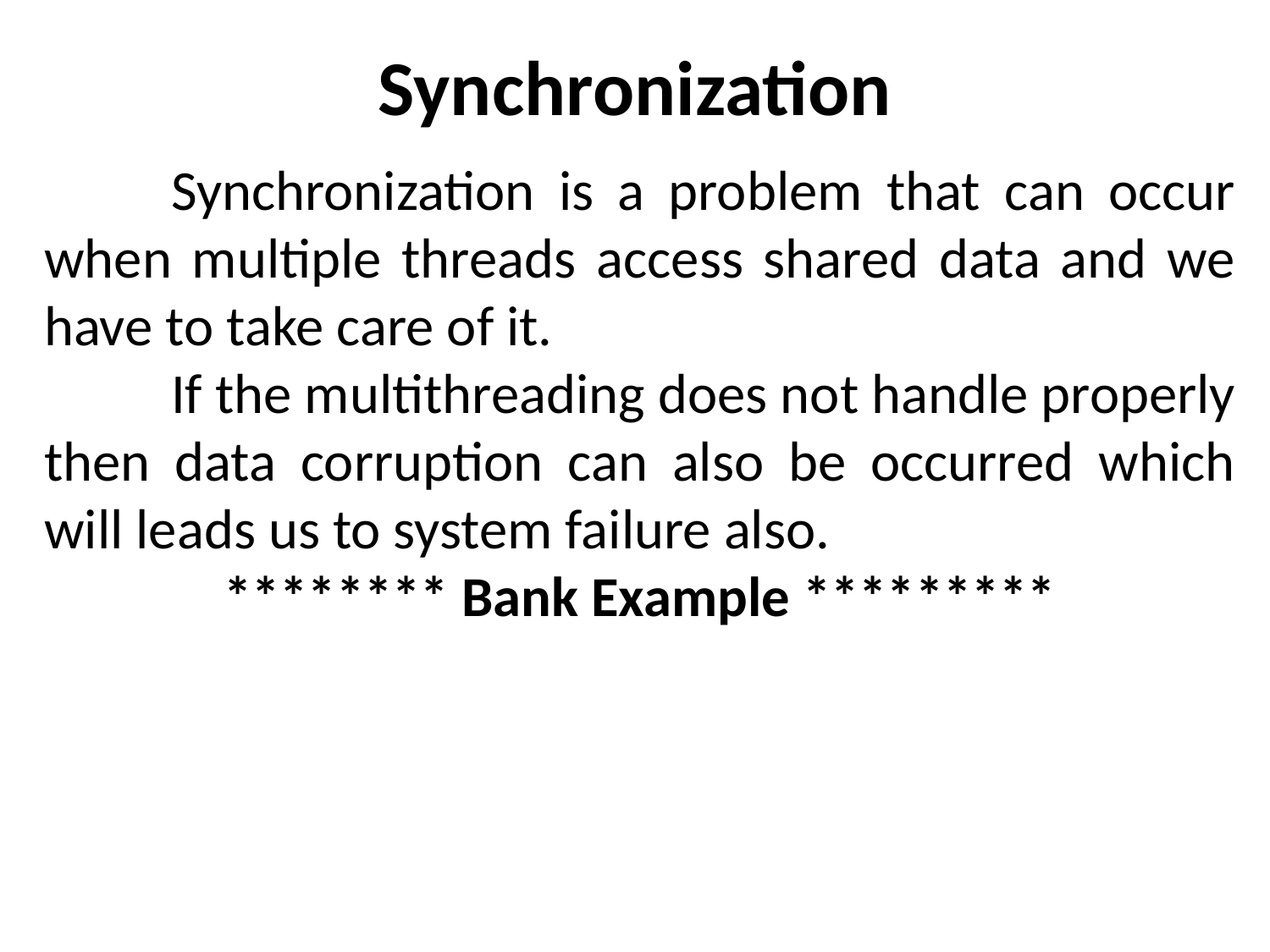

# Synchronization
	Synchronization is a problem that can occur when multiple threads access shared data and we have to take care of it.
	If the multithreading does not handle properly then data corruption can also be occurred which will leads us to system failure also.
******** Bank Example *********